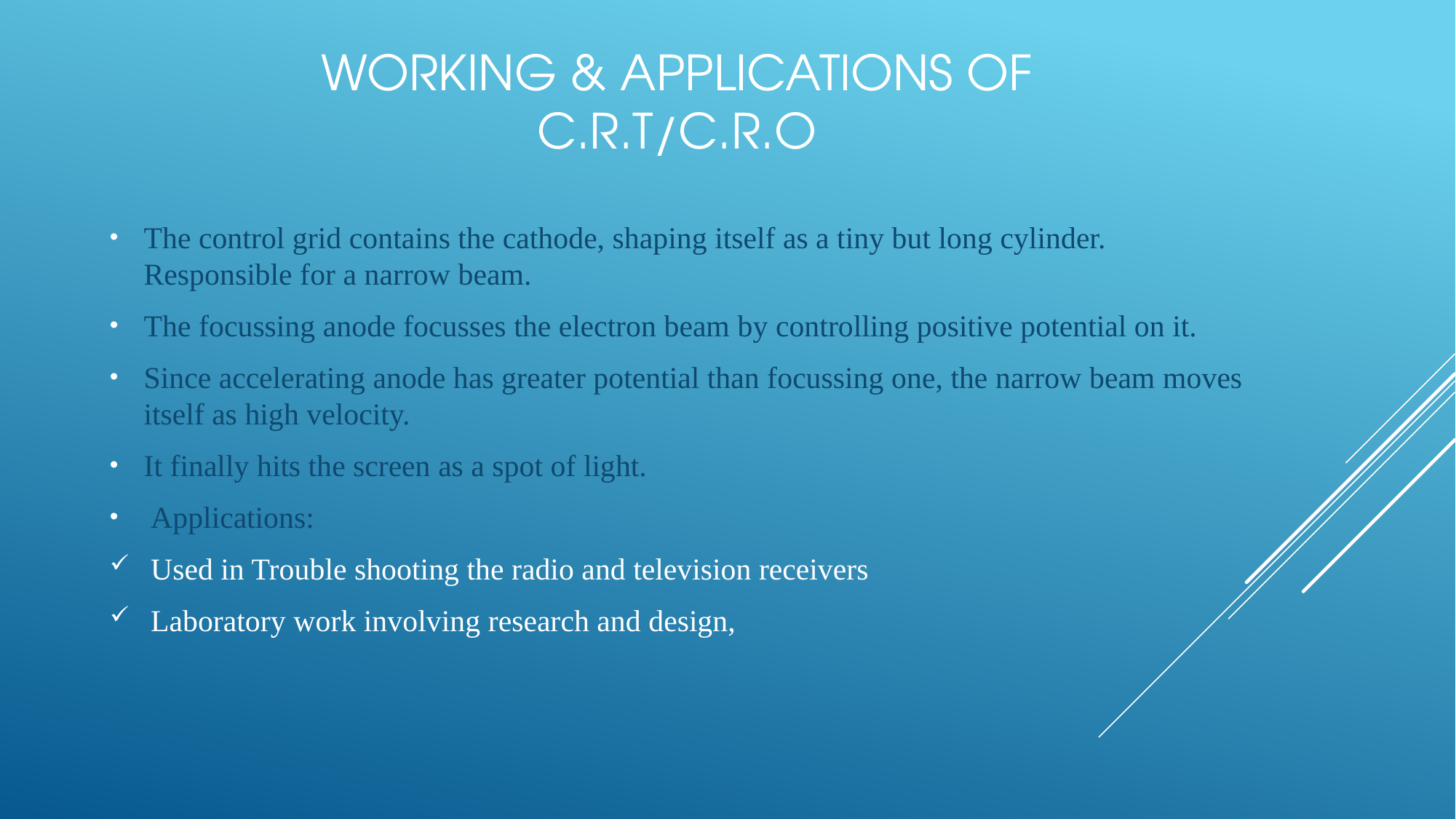

# WORKING & APPLICATIONS OF C.R.T/c.r.o
The control grid contains the cathode, shaping itself as a tiny but long cylinder. Responsible for a narrow beam.
The focussing anode focusses the electron beam by controlling positive potential on it.
Since accelerating anode has greater potential than focussing one, the narrow beam moves itself as high velocity.
It finally hits the screen as a spot of light.
Applications:
Used in Trouble shooting the radio and television receivers
Laboratory work involving research and design,